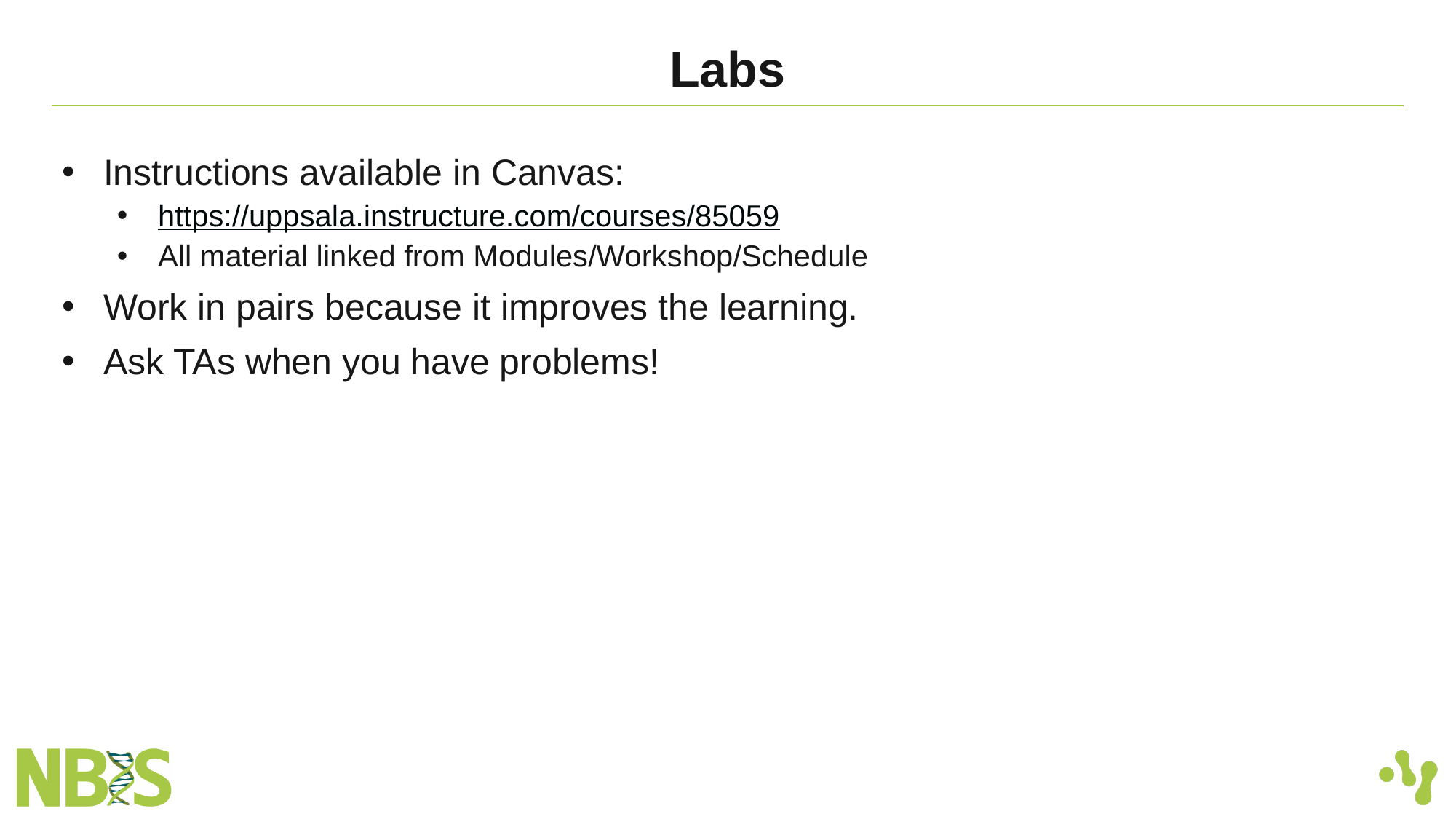

# Labs
Instructions available in Canvas:
https://uppsala.instructure.com/courses/85059
All material linked from Modules/Workshop/Schedule
Work in pairs because it improves the learning.
Ask TAs when you have problems!